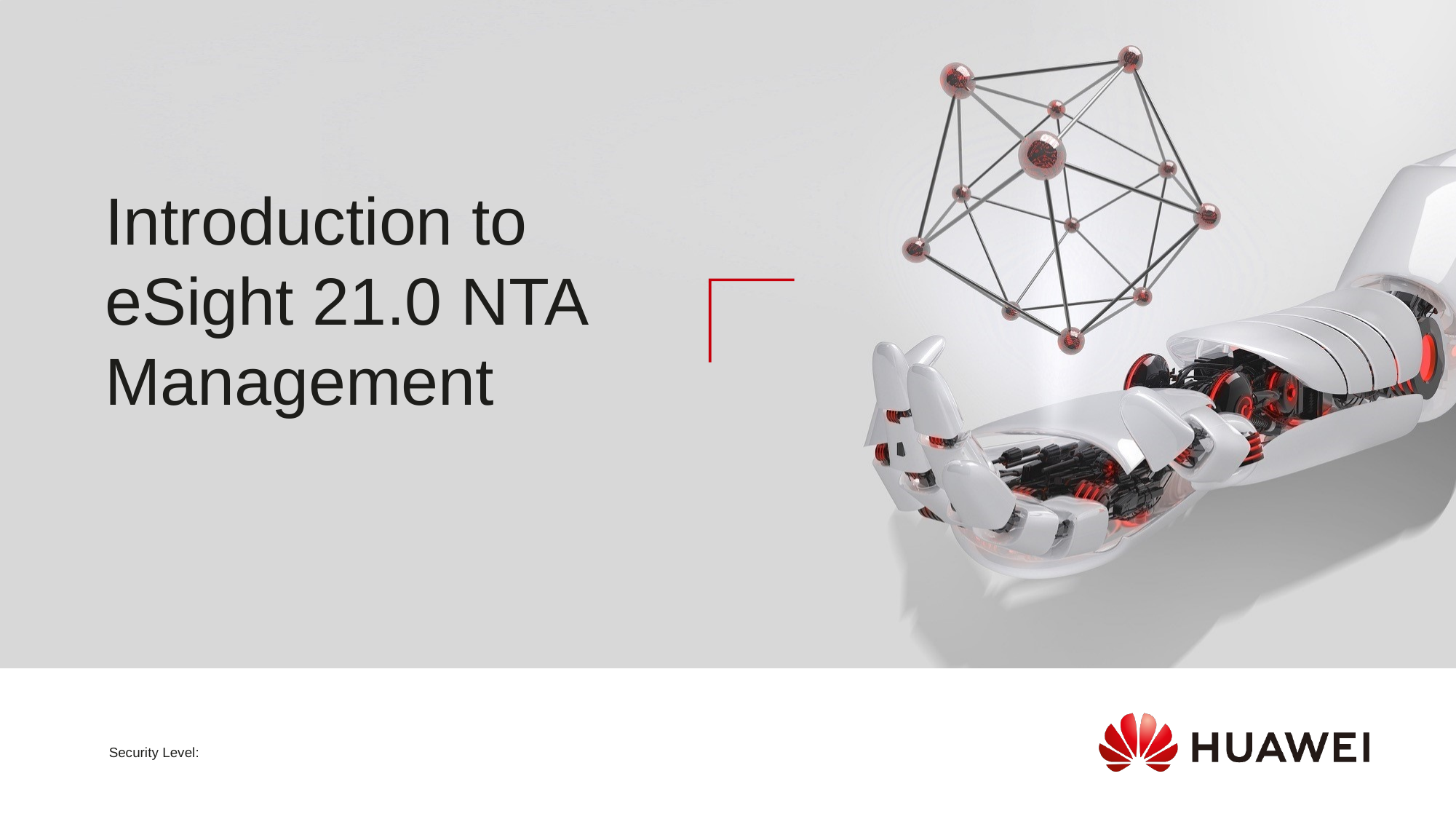

Introduction to eSight 21.0 NTA Management
Security Level: